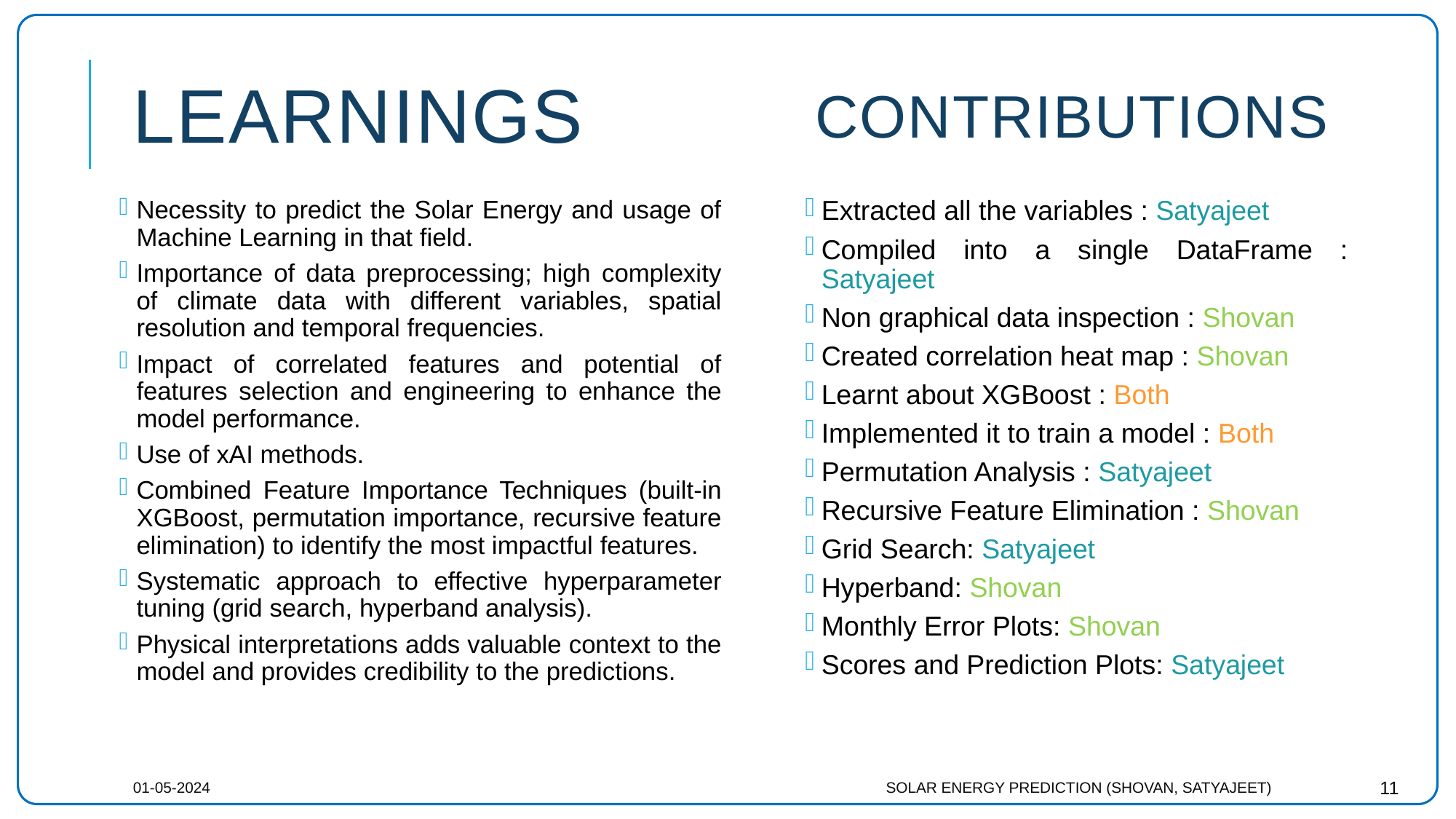

# learnings
Contributions
Necessity to predict the Solar Energy and usage of Machine Learning in that field.
Importance of data preprocessing; high complexity of climate data with different variables, spatial resolution and temporal frequencies.
Impact of correlated features and potential of features selection and engineering to enhance the model performance.
Use of xAI methods.
Combined Feature Importance Techniques (built-in XGBoost, permutation importance, recursive feature elimination) to identify the most impactful features.
Systematic approach to effective hyperparameter tuning (grid search, hyperband analysis).
Physical interpretations adds valuable context to the model and provides credibility to the predictions.

Extracted all the variables : Satyajeet
Compiled into a single DataFrame : Satyajeet
Non graphical data inspection : Shovan
Created correlation heat map : Shovan
Learnt about XGBoost : Both
Implemented it to train a model : Both
Permutation Analysis : Satyajeet
Recursive Feature Elimination : Shovan
Grid Search: Satyajeet
Hyperband: Shovan
Monthly Error Plots: Shovan
Scores and Prediction Plots: Satyajeet
01-05-2024
Solar Energy Prediction (Shovan, Satyajeet)
11